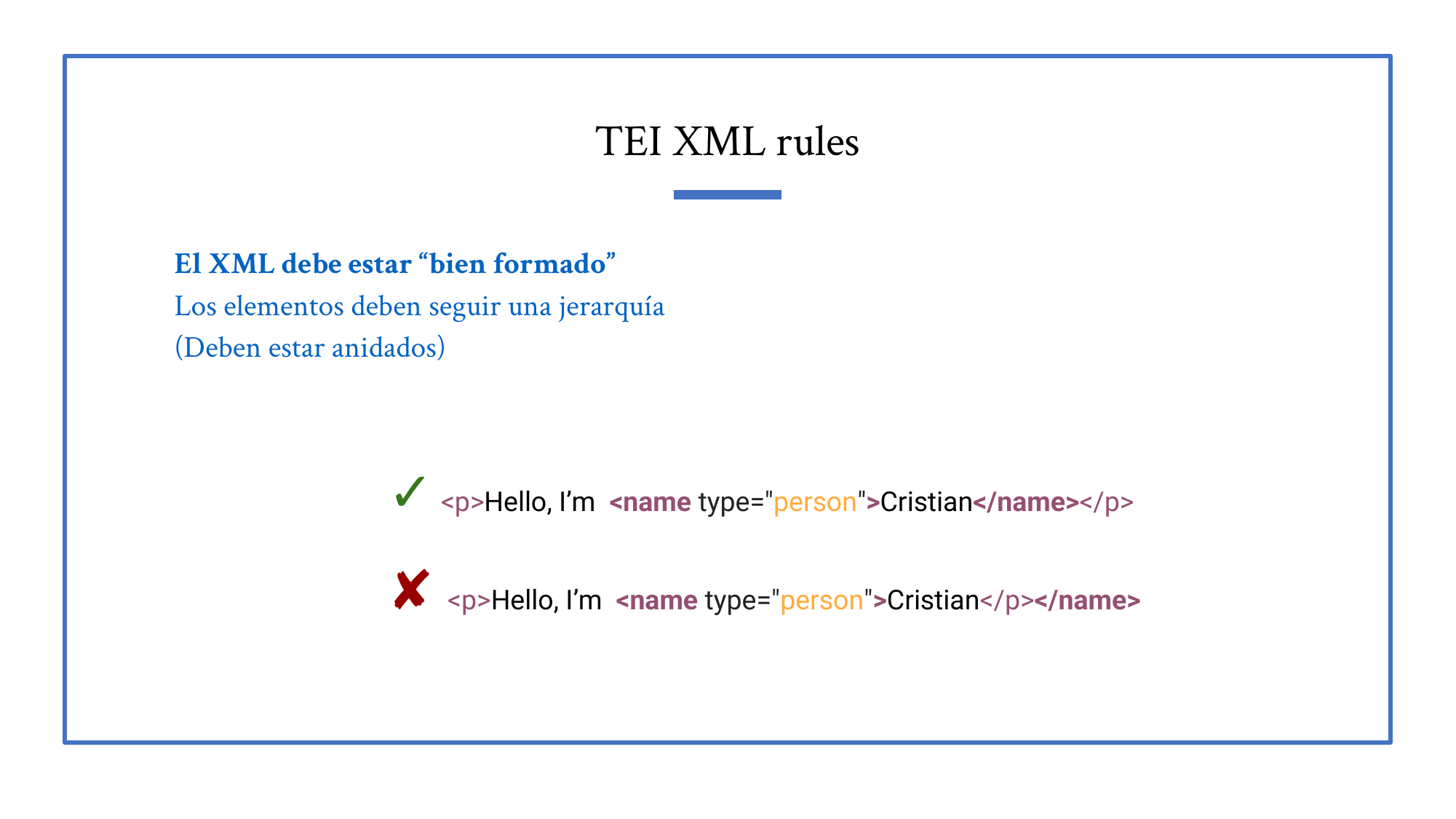

# TEI XML rules
El XML debe estar “bien formado”
Los elementos deben seguir una jerarquía
(Deben estar anidados)
✓ <p>Hello, I’m  <name type="person">Cristian</name></p>
✘  <p>Hello, I’m  <name type="person">Cristian</p></name>